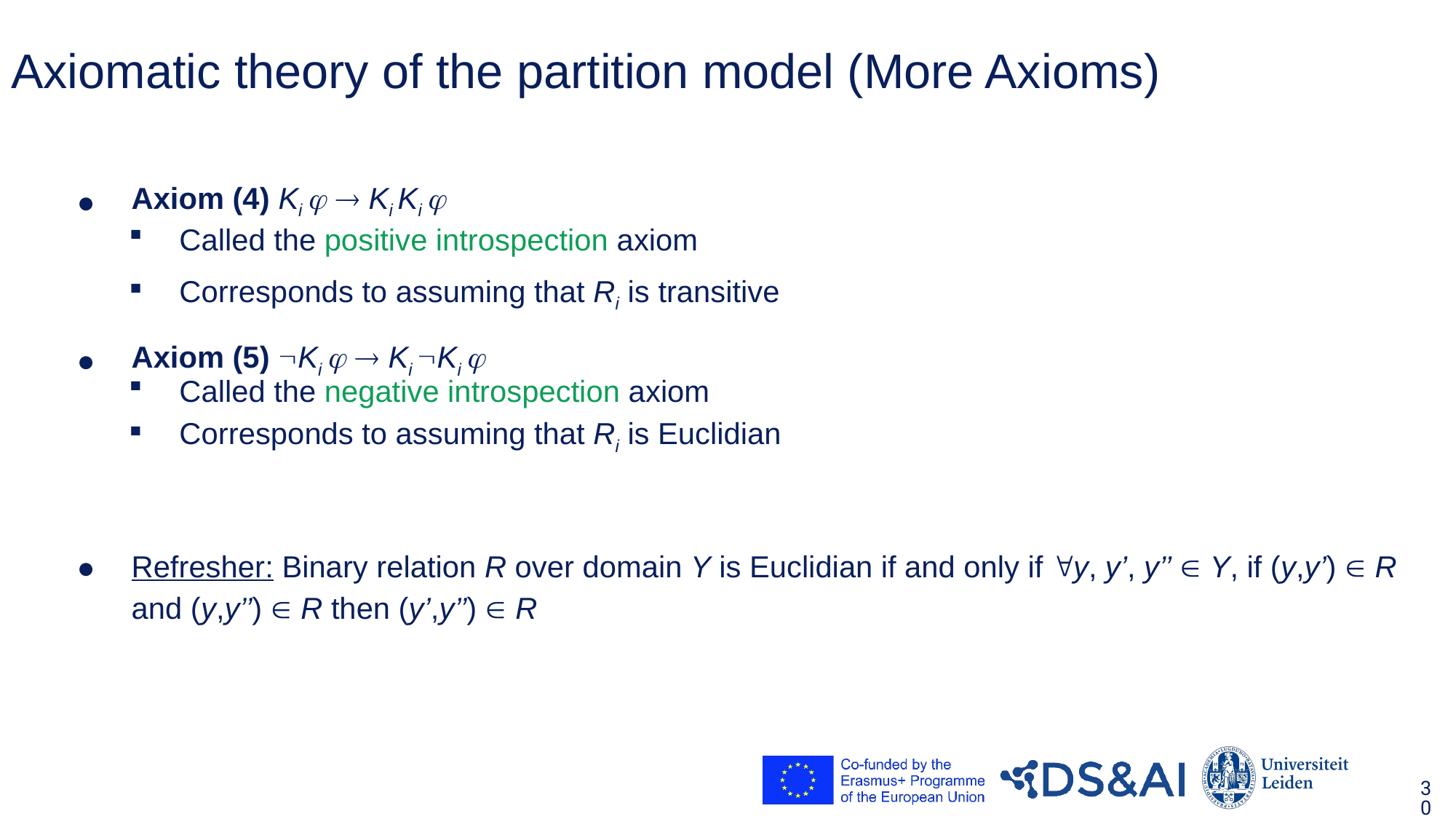

# Axiomatic theory of the partition model (More Axioms)
Axiom (4) Ki ϕ  → Ki Ki ϕ

Axiom (5) ¬Ki ϕ  → Ki ¬Ki ϕ

Refresher: Binary relation R over domain Y is Euclidian if and only if ∀y, y’, y’’ ∈ Y, if (y,y’) ∈ R and (y,y’’) ∈ R then (y’,y’’) ∈ R

Called the positive introspection axiom
Corresponds to assuming that Ri is transitive

Called the negative introspection axiom
Corresponds to assuming that Ri is Euclidian

30